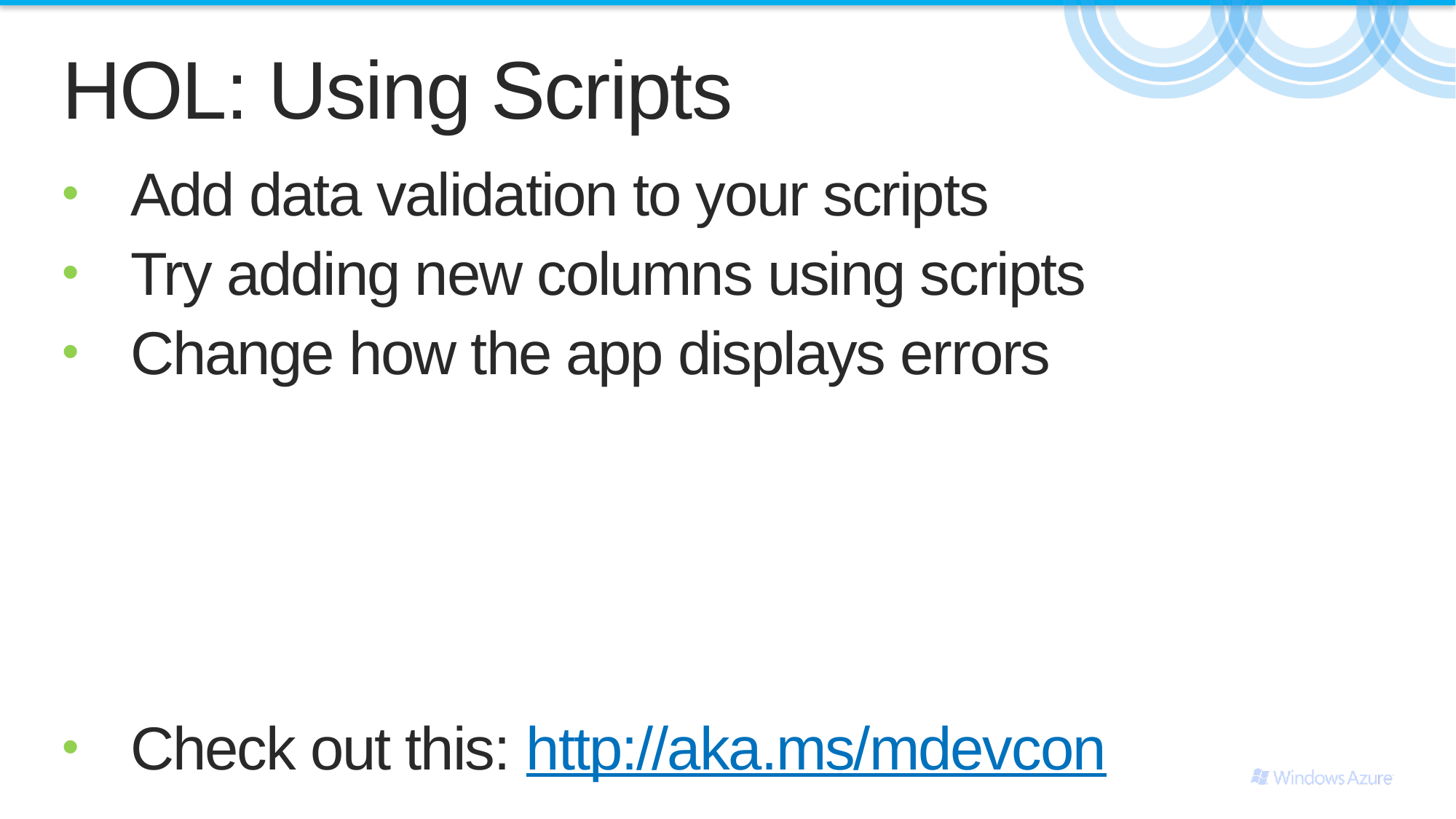

# HOL: Using Scripts
Add data validation to your scripts
Try adding new columns using scripts
Change how the app displays errors

Check out this: http://aka.ms/mdevcon